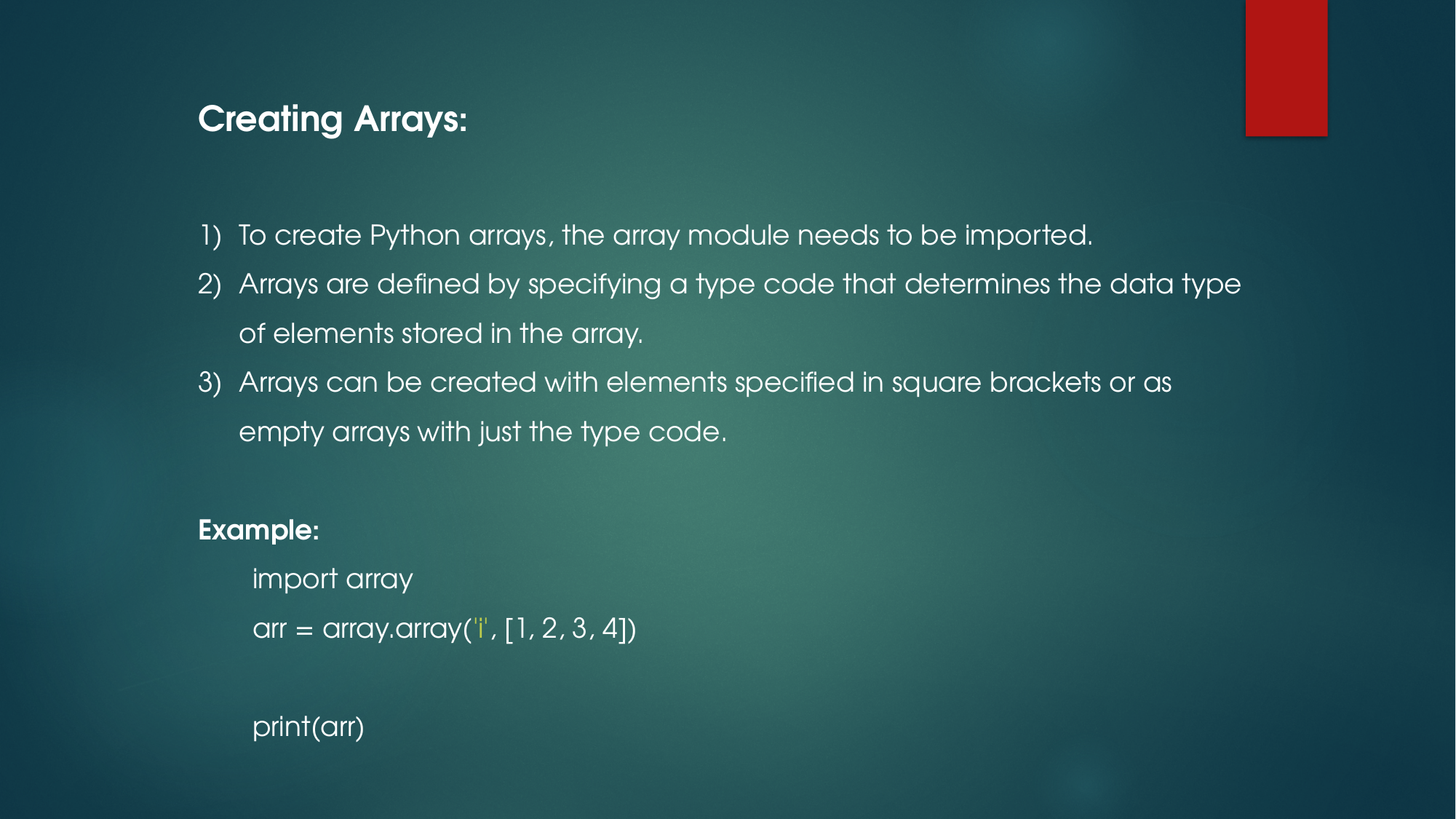

Creating Arrays:

To create Python arrays, the array module needs to be imported.
Arrays are defined by specifying a type code that determines the data type of elements stored in the array.
Arrays can be created with elements specified in square brackets or as empty arrays with just the type code.

Example:
import array
arr = array.array('i', [1, 2, 3, 4])

print(arr)